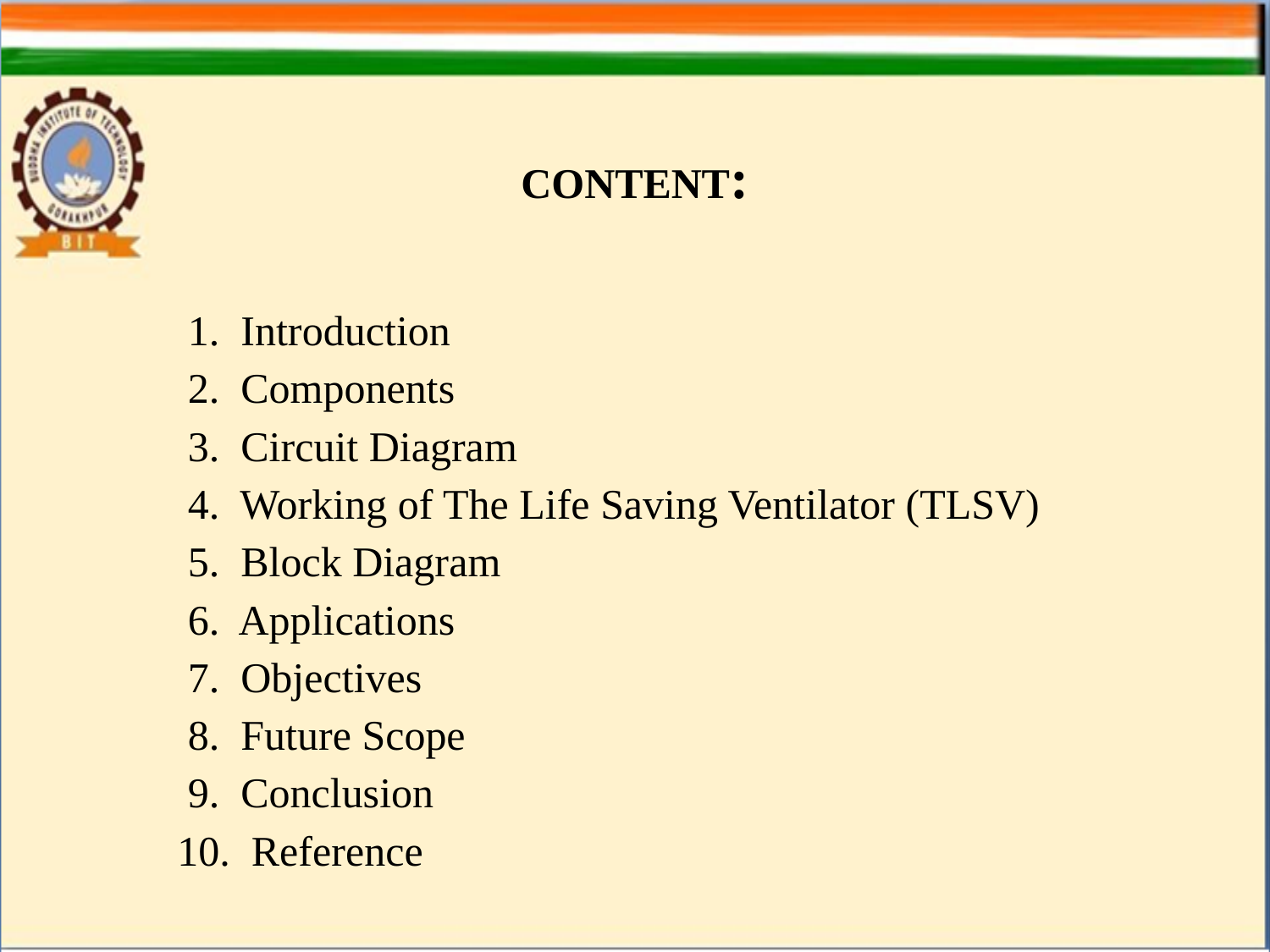

CONTENT:

    1.  Introduction
    2.  Components
    3.  Circuit Diagram
    4.  Working of The Life Saving Ventilator (TLSV)
    5.  Block Diagram
    6.  Applications
    7.  Objectives
    8.  Future Scope
    9.  Conclusion
   10.  Reference